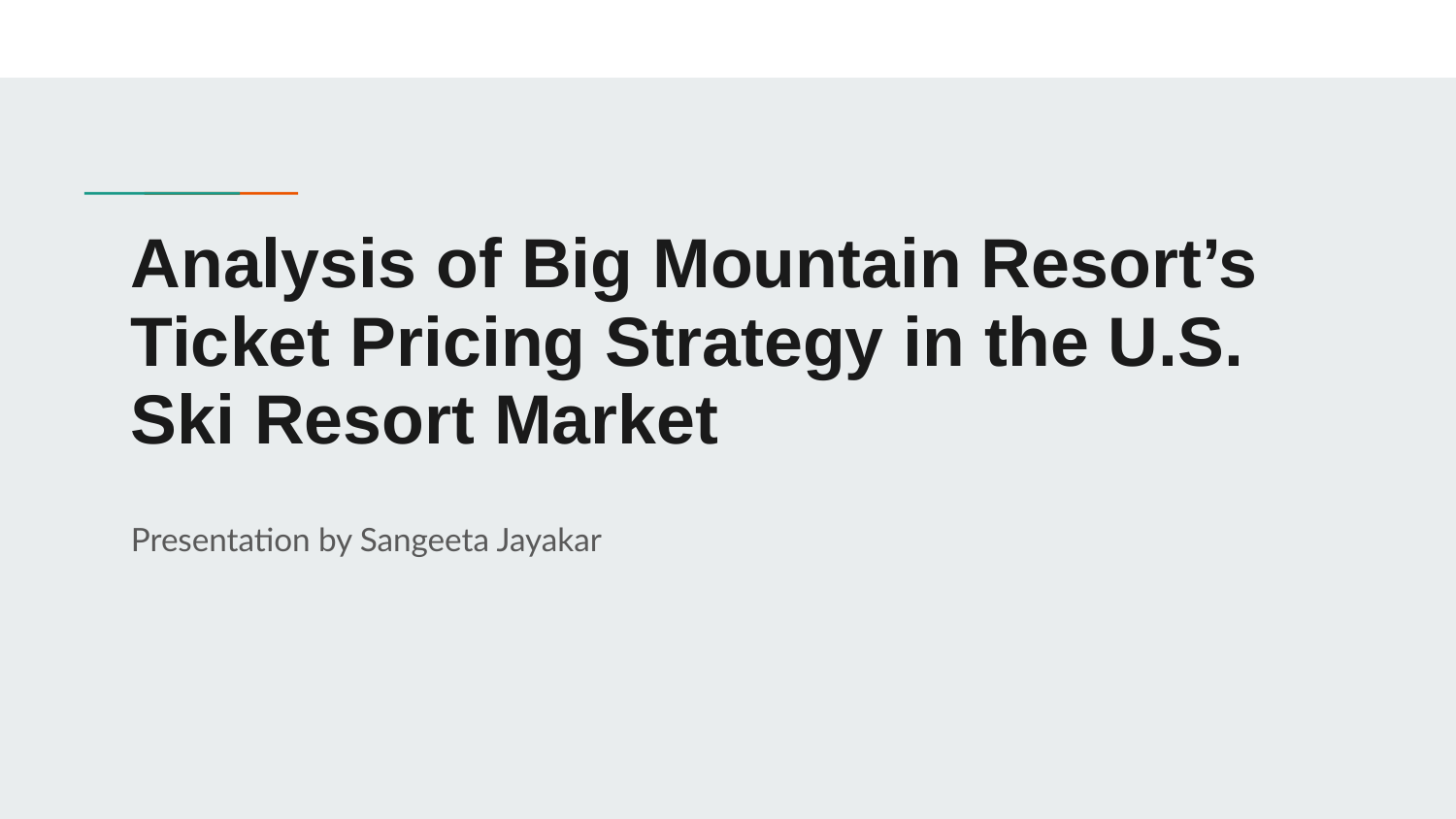

# Analysis of Big Mountain Resort’s Ticket Pricing Strategy in the U.S. Ski Resort Market
Presentation by Sangeeta Jayakar